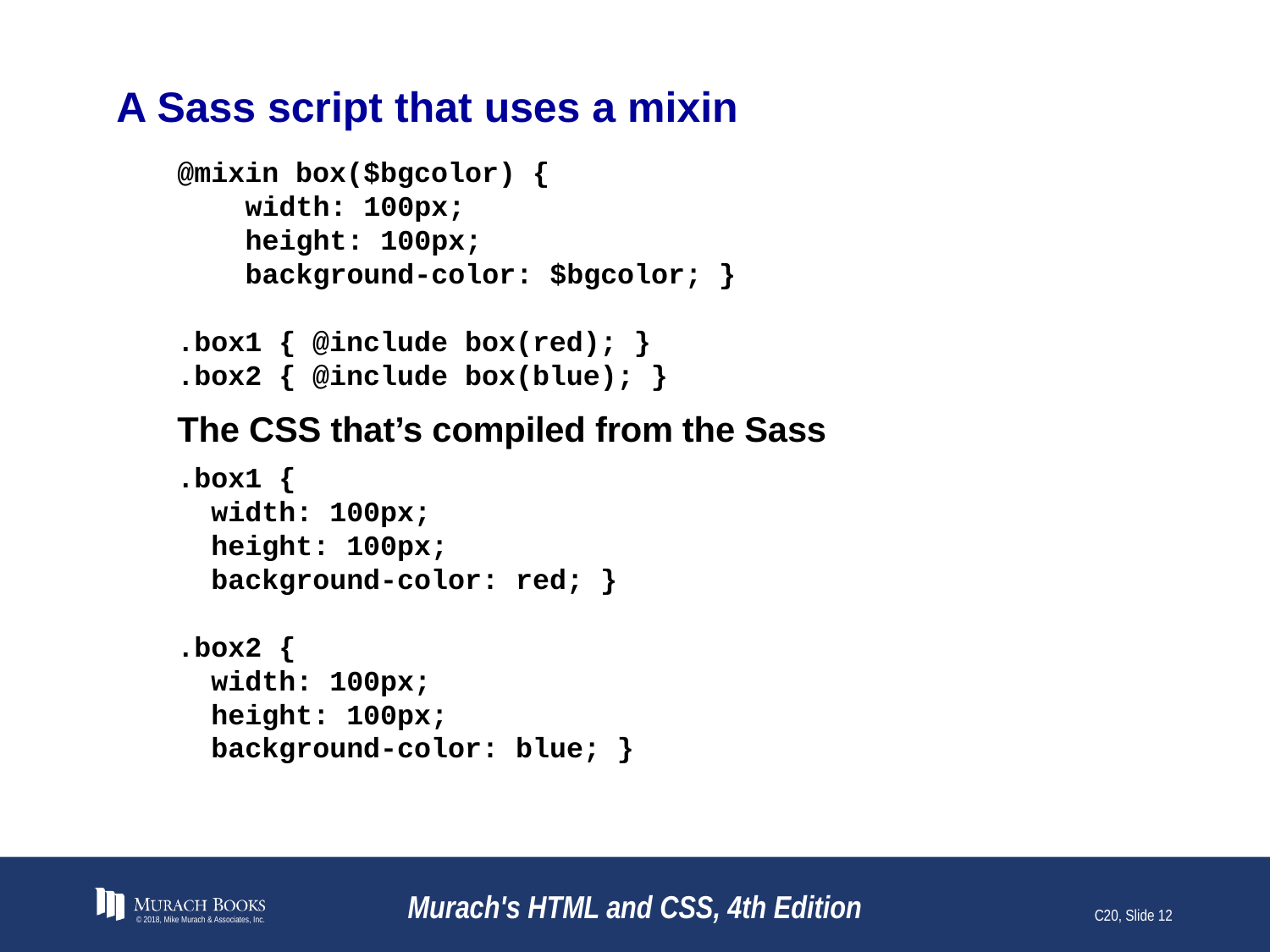

# A Sass script that uses a mixin
@mixin box($bgcolor) {
    width: 100px;
    height: 100px;
    background-color: $bgcolor; }

.box1 { @include box(red); }
.box2 { @include box(blue); }
The CSS that’s compiled from the Sass
.box1 {
  width: 100px;
  height: 100px;
  background-color: red; }

.box2 {
  width: 100px;
  height: 100px;
  background-color: blue; }

© 2018, Mike Murach & Associates, Inc.
Murach's HTML and CSS, 4th Edition

C20, Slide 12